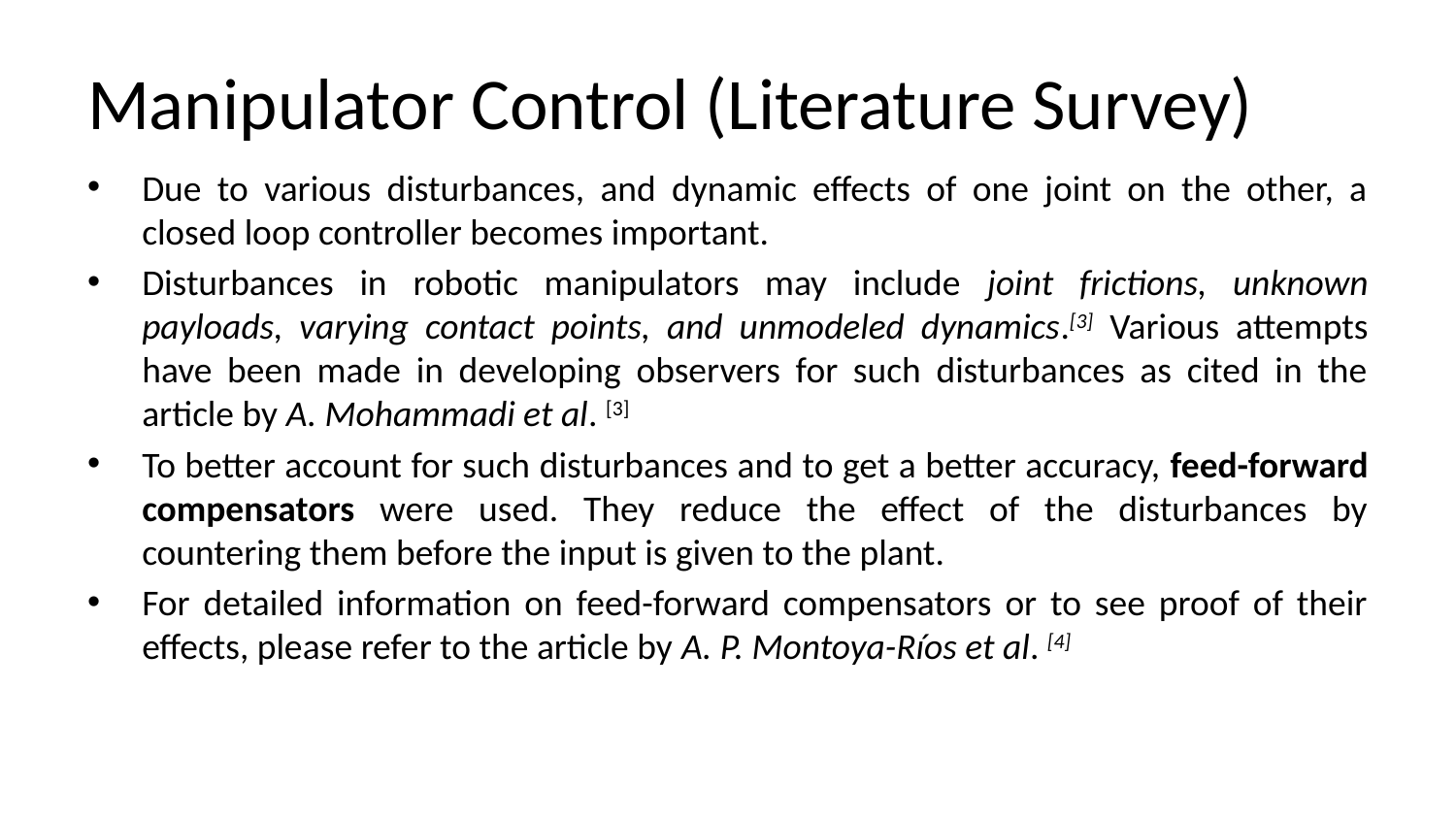

# Manipulator Control (Literature Survey)
Due to various disturbances, and dynamic effects of one joint on the other, a closed loop controller becomes important.
Disturbances in robotic manipulators may include joint frictions, unknown payloads, varying contact points, and unmodeled dynamics.[3] Various attempts have been made in developing observers for such disturbances as cited in the article by A. Mohammadi et al. [3]
To better account for such disturbances and to get a better accuracy, feed-forward compensators were used. They reduce the effect of the disturbances by countering them before the input is given to the plant.
For detailed information on feed-forward compensators or to see proof of their effects, please refer to the article by A. P. Montoya-Ríos et al. [4]